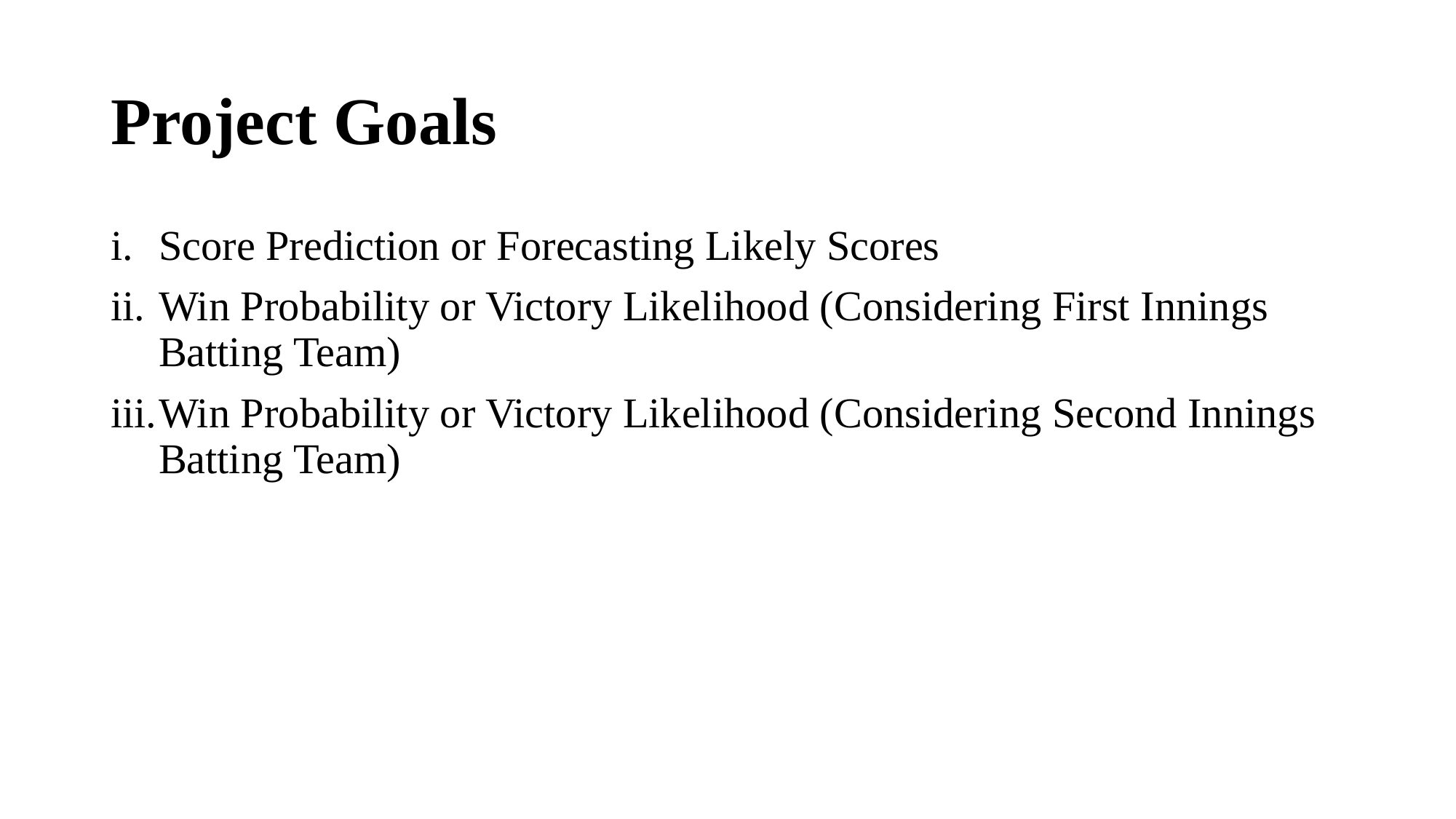

# Project Goals
Score Prediction or Forecasting Likely Scores
Win Probability or Victory Likelihood (Considering First Innings Batting Team)
Win Probability or Victory Likelihood (Considering Second Innings Batting Team)